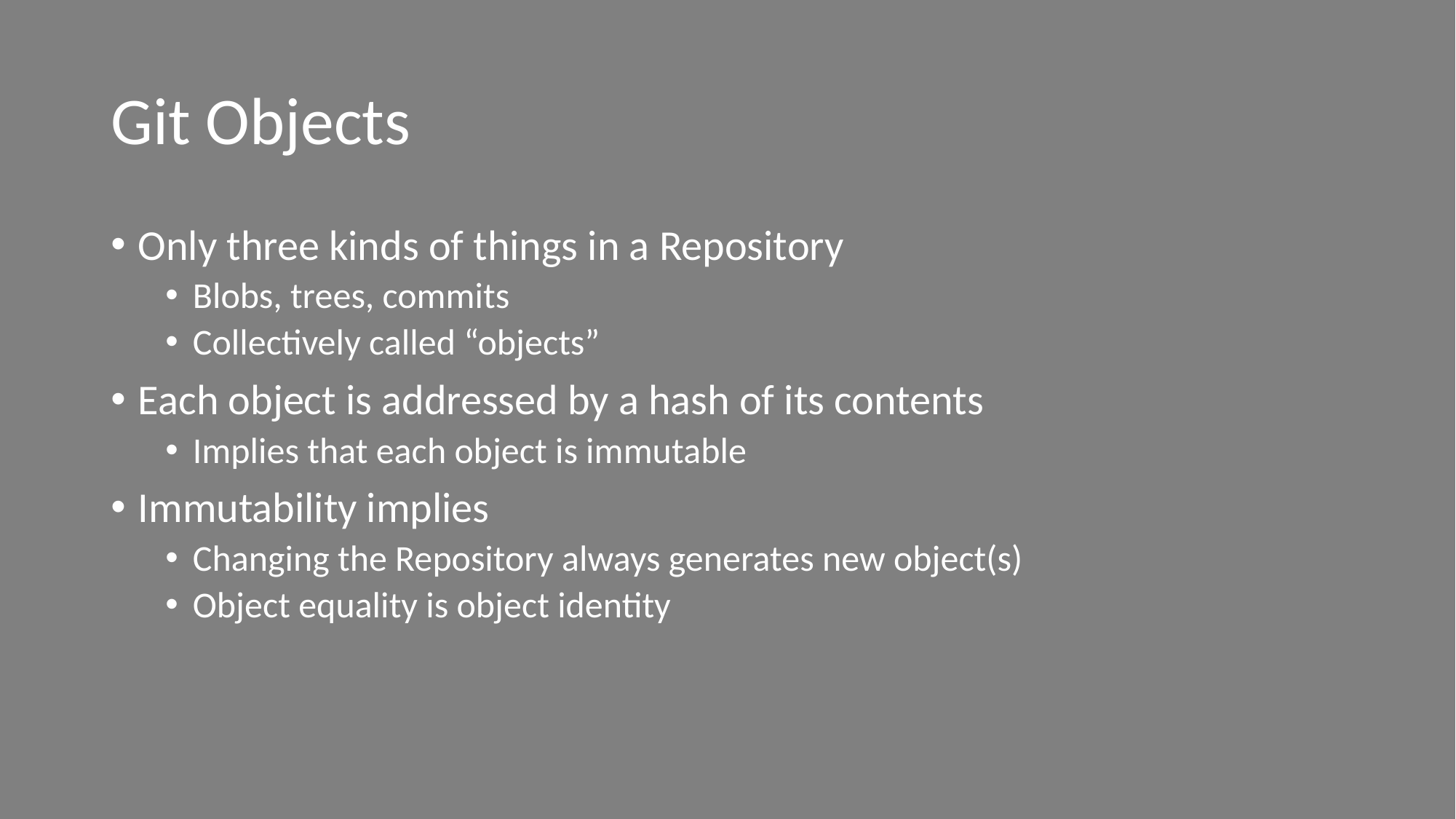

# Git Objects
Only three kinds of things in a Repository
Blobs, trees, commits
Collectively called “objects”
Each object is addressed by a hash of its contents
Implies that each object is immutable
Immutability implies
Changing the Repository always generates new object(s)
Object equality is object identity